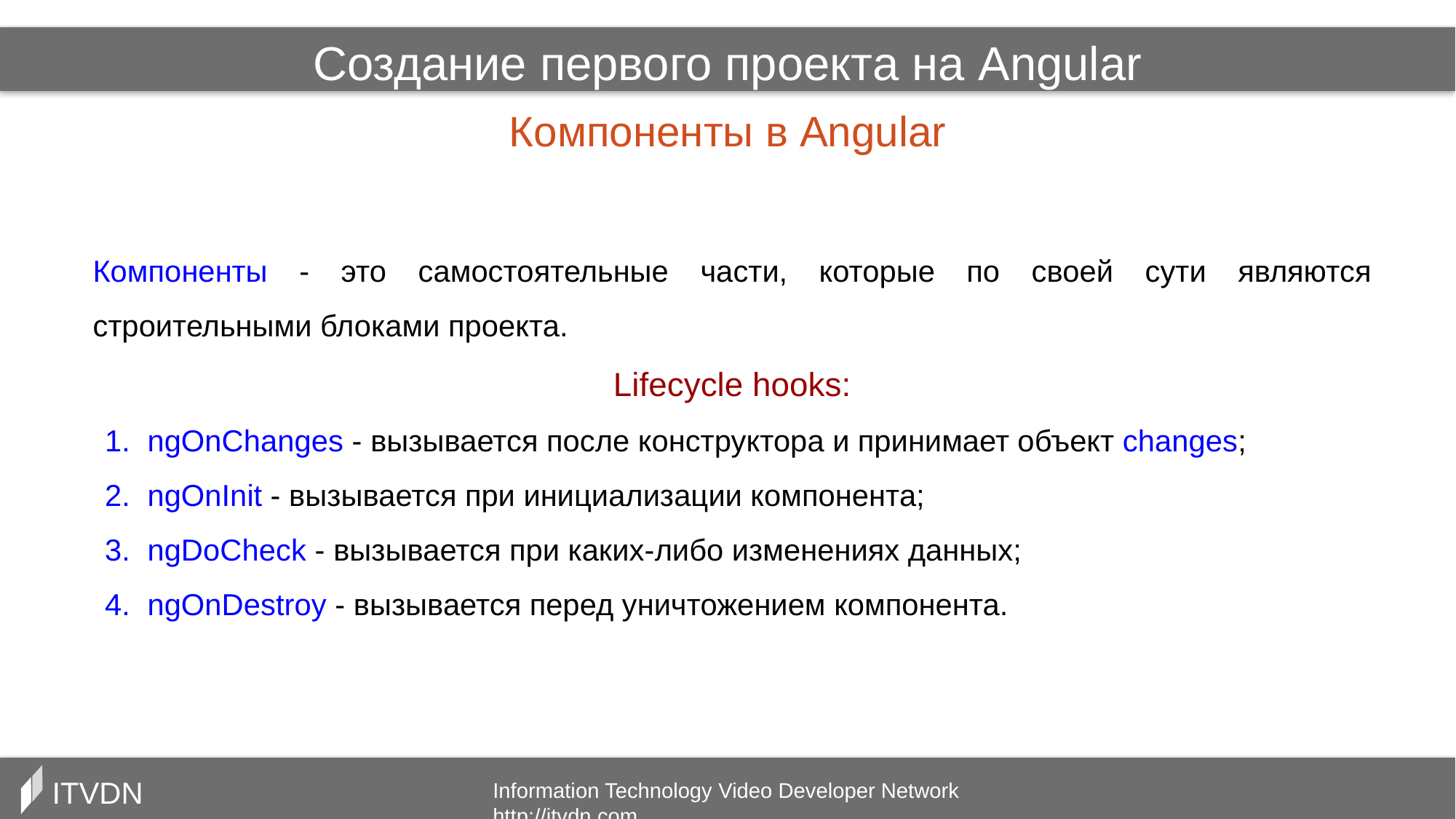

Создание первого проекта на Angular
Компоненты в Angular
Компоненты - это самостоятельные части, которые по своей сути являются строительными блоками проекта.
Lifecycle hooks:
ngOnChanges - вызывается после конструктора и принимает объект changes;
ngOnInit - вызывается при инициализации компонента;
ngDoCheck - вызывается при каких-либо изменениях данных;
ngOnDestroy - вызывается перед уничтожением компонента.

ITVDN
Information Technology Video Developer Network                                                       http://itvdn.com